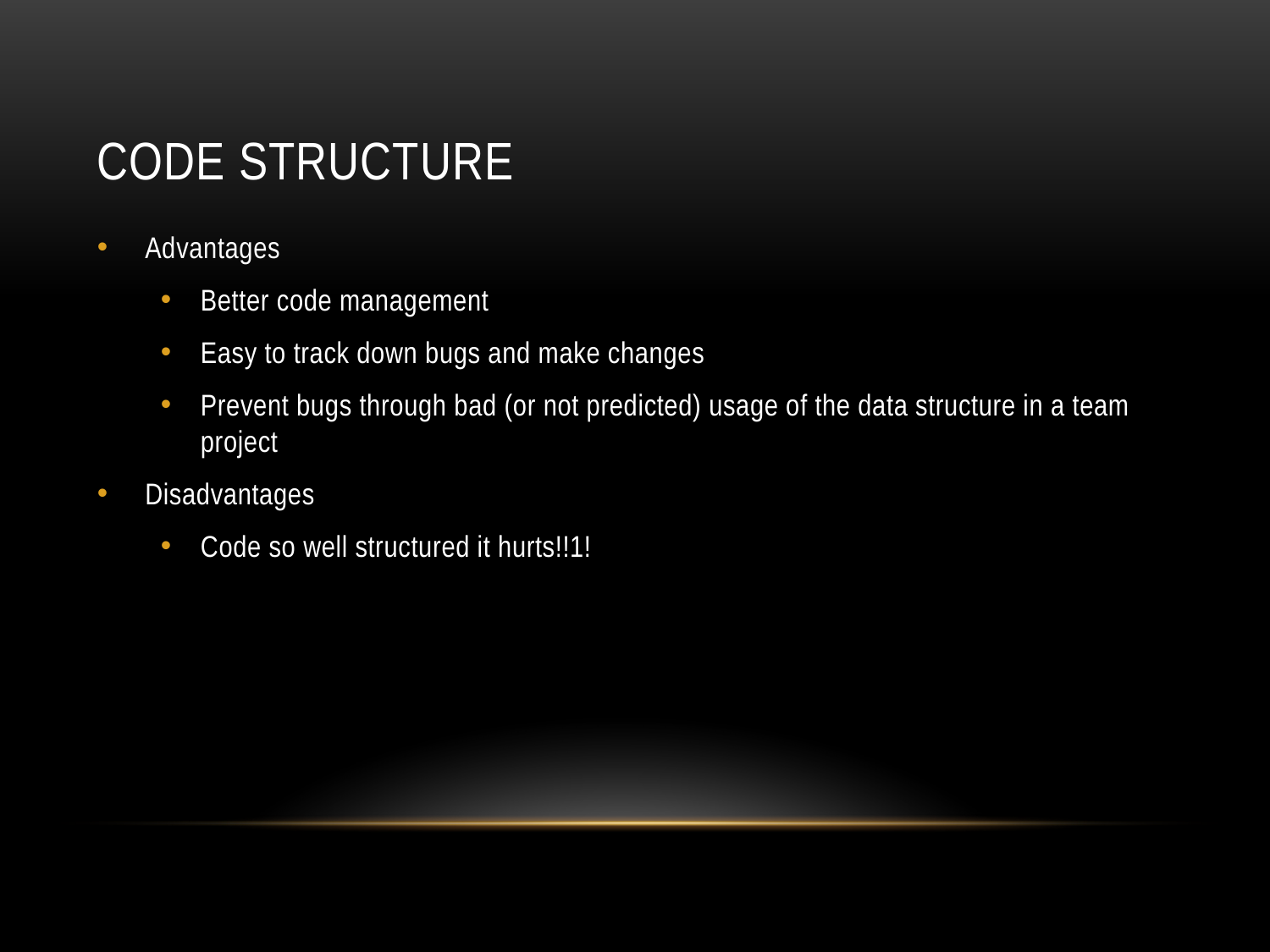

# Code structure
Advantages
Better code management
Easy to track down bugs and make changes
Prevent bugs through bad (or not predicted) usage of the data structure in a team project
Disadvantages
Code so well structured it hurts!!1!